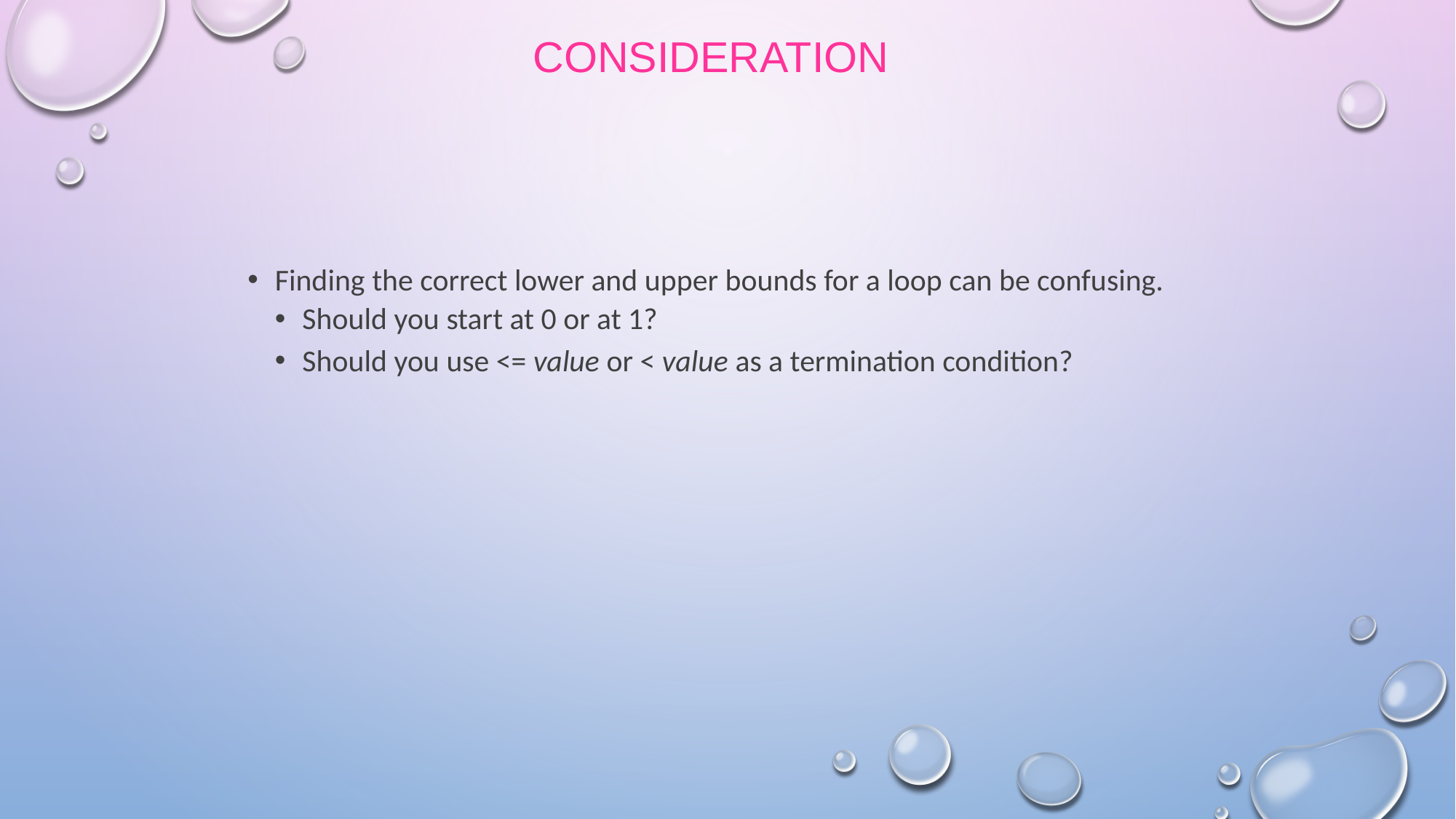

# consideration

Finding the correct lower and upper bounds for a loop can be confusing.
Should you start at 0 or at 1?
Should you use <= value or < value as a termination condition?